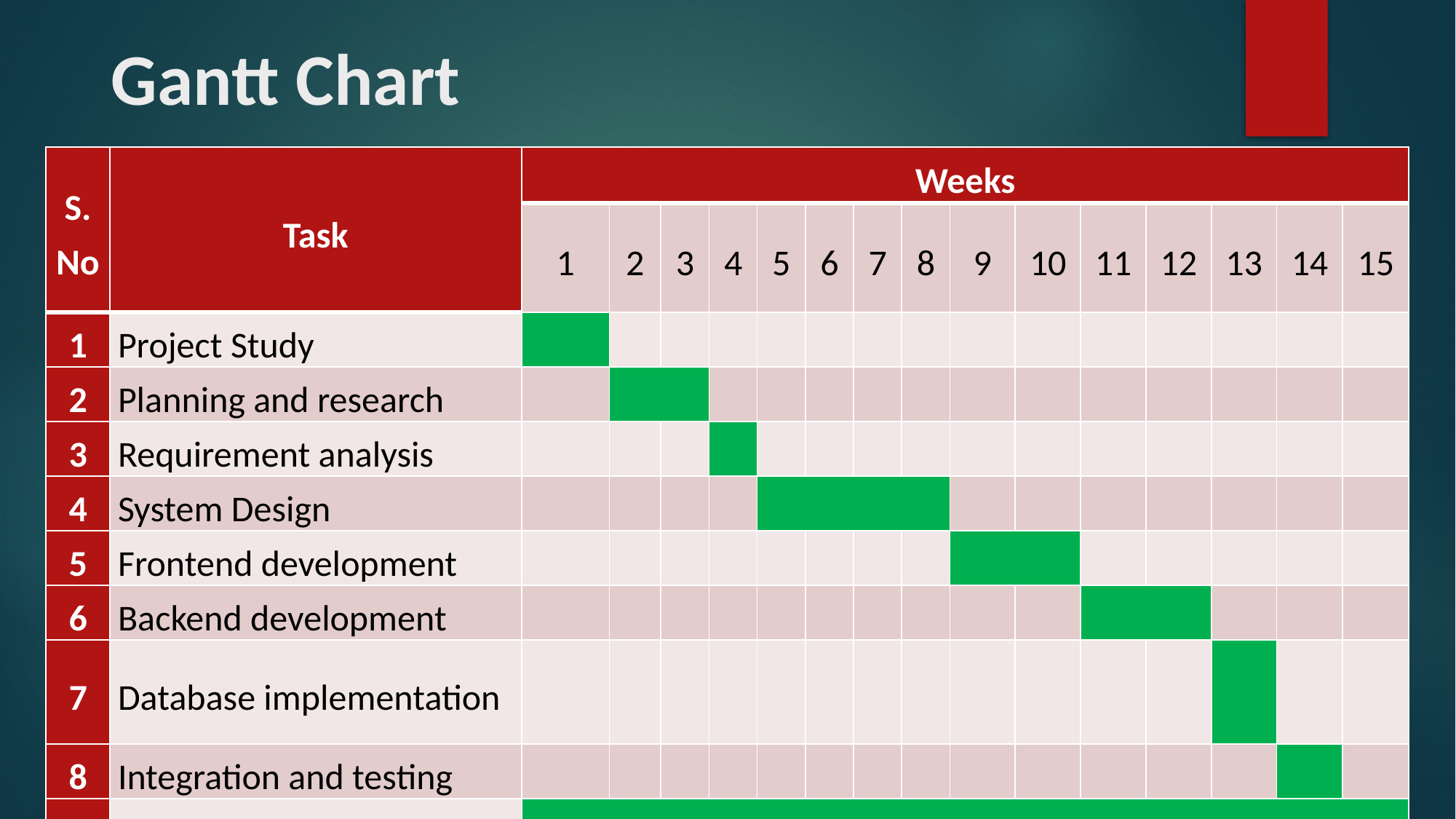

# Gantt Chart
| S.No | Task | Weeks |  |  |  |  |  |  |  |  |  |  |  |  |  |  |
| --- | --- | --- | --- | --- | --- | --- | --- | --- | --- | --- | --- | --- | --- | --- | --- | --- |
|  |  | 1 | 2 | 3 | 4 | 5 | 6 | 7 | 8 | 9 | 10 | 11 | 12 | 13 | 14 | 15 |
| 1 | Project Study |  |  |  |  |  |  |  |  |  |  |  |  |  |  |  |
| 2 | Planning and research |  |  |  |  |  |  |  |  |  |  |  |  |  |  |  |
| 3 | Requirement analysis |  |  |  |  |  |  |  |  |  |  |  |  |  |  |  |
| 4 | System Design |  |  |  |  |  |  |  |  |  |  |  |  |  |  |  |
| 5 | Frontend development |  |  |  |  |  |  |  |  |  |  |  |  |  |  |  |
| 6 | Backend development |  |  |  |  |  |  |  |  |  |  |  |  |  |  |  |
| 7 | Database implementation |  |  |  |  |  |  |  |  |  |  |  |  |  |  |  |
| 8 | Integration and testing |  |  |  |  |  |  |  |  |  |  |  |  |  |  |  |
| 9 | Documentation |  |  |  |  |  |  |  |  |  |  |  |  |  |  |  |